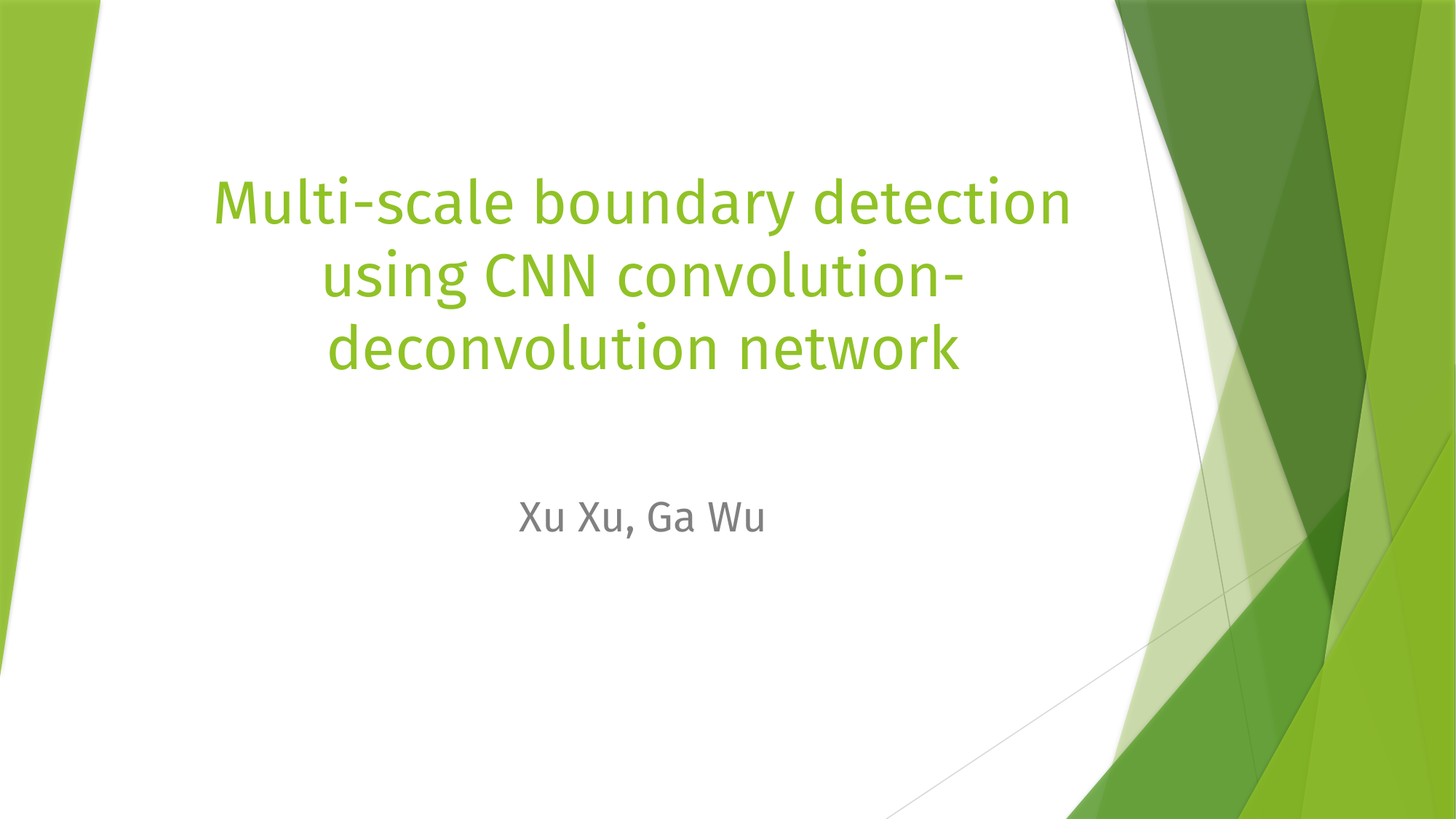

# Multi-scale boundary detection using CNN convolution-deconvolution network
Xu Xu, Ga Wu